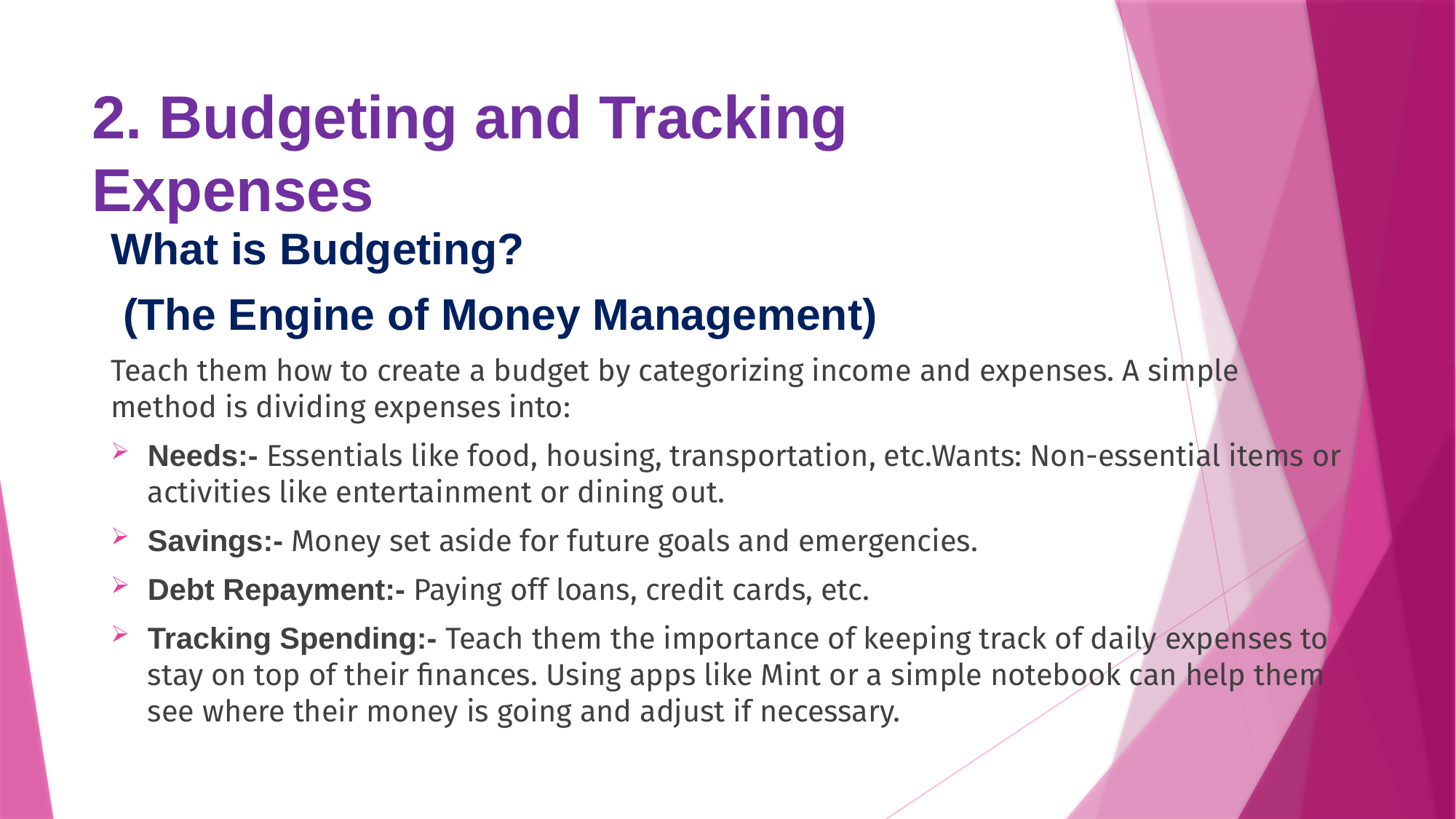

# 2. Budgeting and Tracking Expenses
What is Budgeting?
 (The Engine of Money Management)
Teach them how to create a budget by categorizing income and expenses. A simple method is dividing expenses into:
Needs:- Essentials like food, housing, transportation, etc.Wants: Non-essential items or activities like entertainment or dining out.
Savings:- Money set aside for future goals and emergencies.
Debt Repayment:- Paying off loans, credit cards, etc.
Tracking Spending:- Teach them the importance of keeping track of daily expenses to stay on top of their finances. Using apps like Mint or a simple notebook can help them see where their money is going and adjust if necessary.